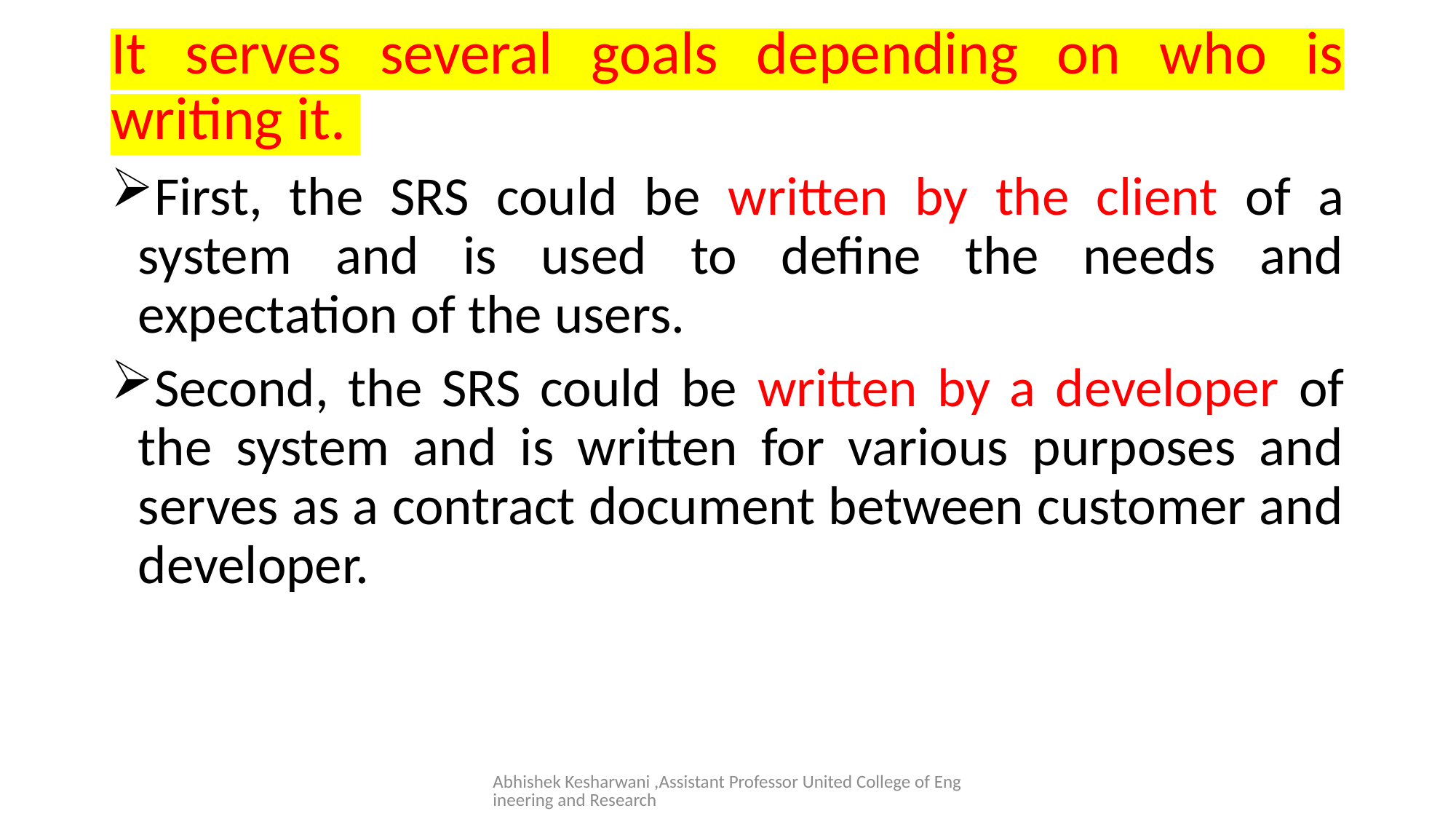

It serves several goals depending on who is writing it.
First, the SRS could be written by the client of a system and is used to define the needs and expectation of the users.
Second, the SRS could be written by a developer of the system and is written for various purposes and serves as a contract document between customer and developer.

#
Abhishek Kesharwani ,Assistant Professor United College of Engineering and Research